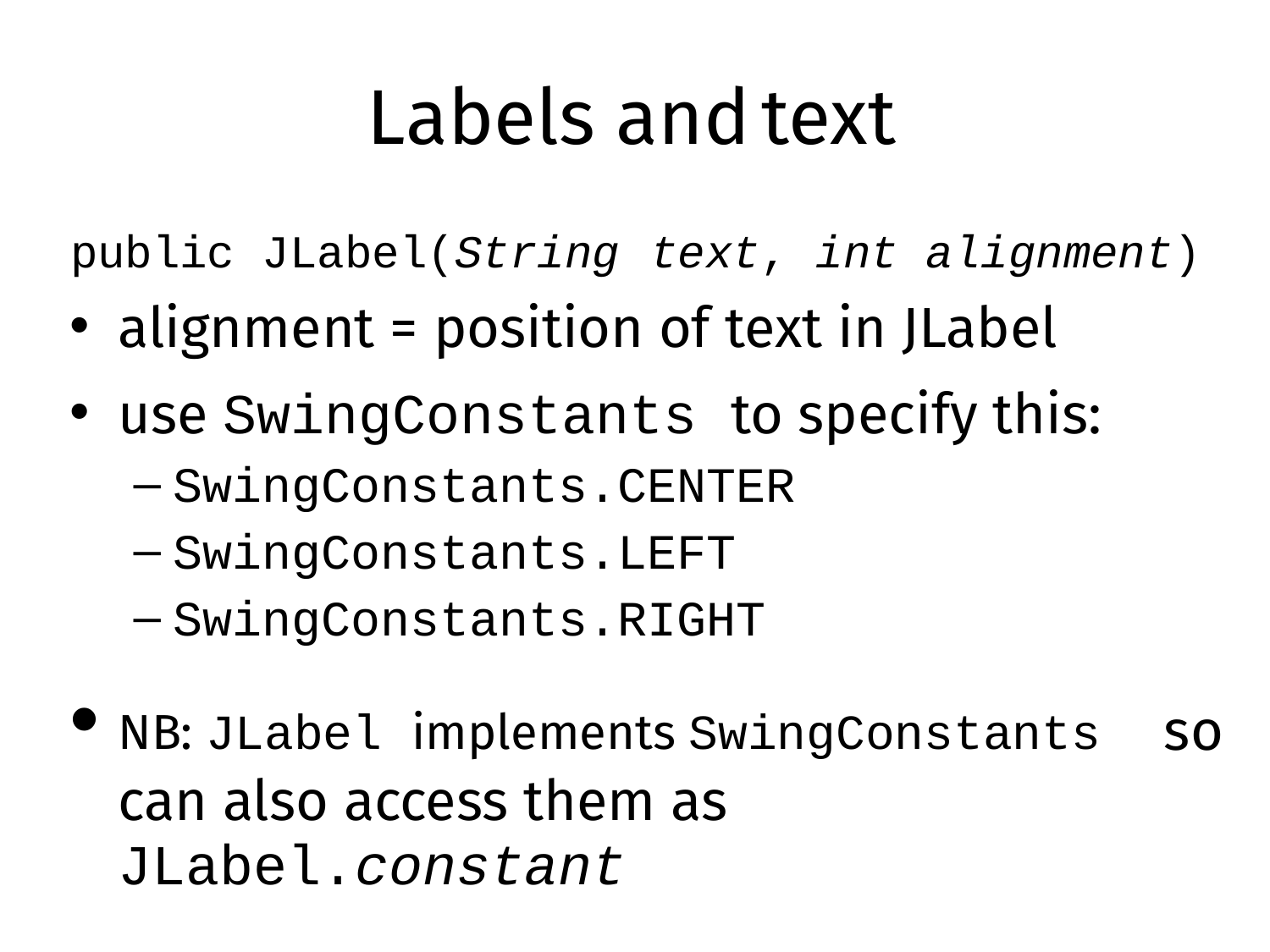

# Labels and	text
public JLabel(String	text,	int	alignment)
alignment = position of text in JLabel
use SwingConstants to specify this:
SwingConstants.CENTER
SwingConstants.LEFT
SwingConstants.RIGHT
NB: JLabel implements SwingConstants  so can also access them as  JLabel.constant